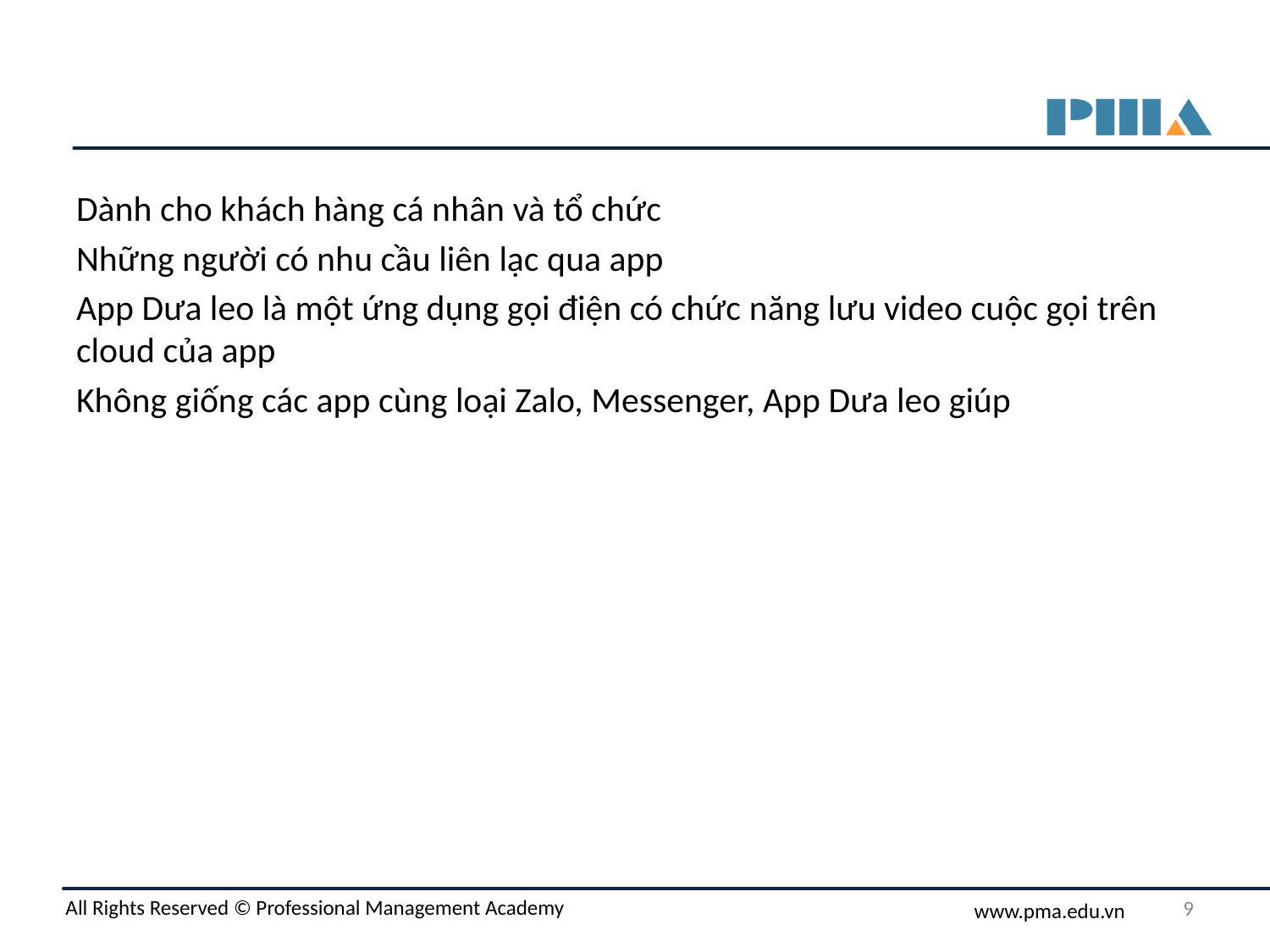

#
Dành cho khách hàng cá nhân và tổ chức
Những người có nhu cầu liên lạc qua app
App Dưa leo là một ứng dụng gọi điện có chức năng lưu video cuộc gọi trên cloud của app
Không giống các app cùng loại Zalo, Messenger, App Dưa leo giúp
9